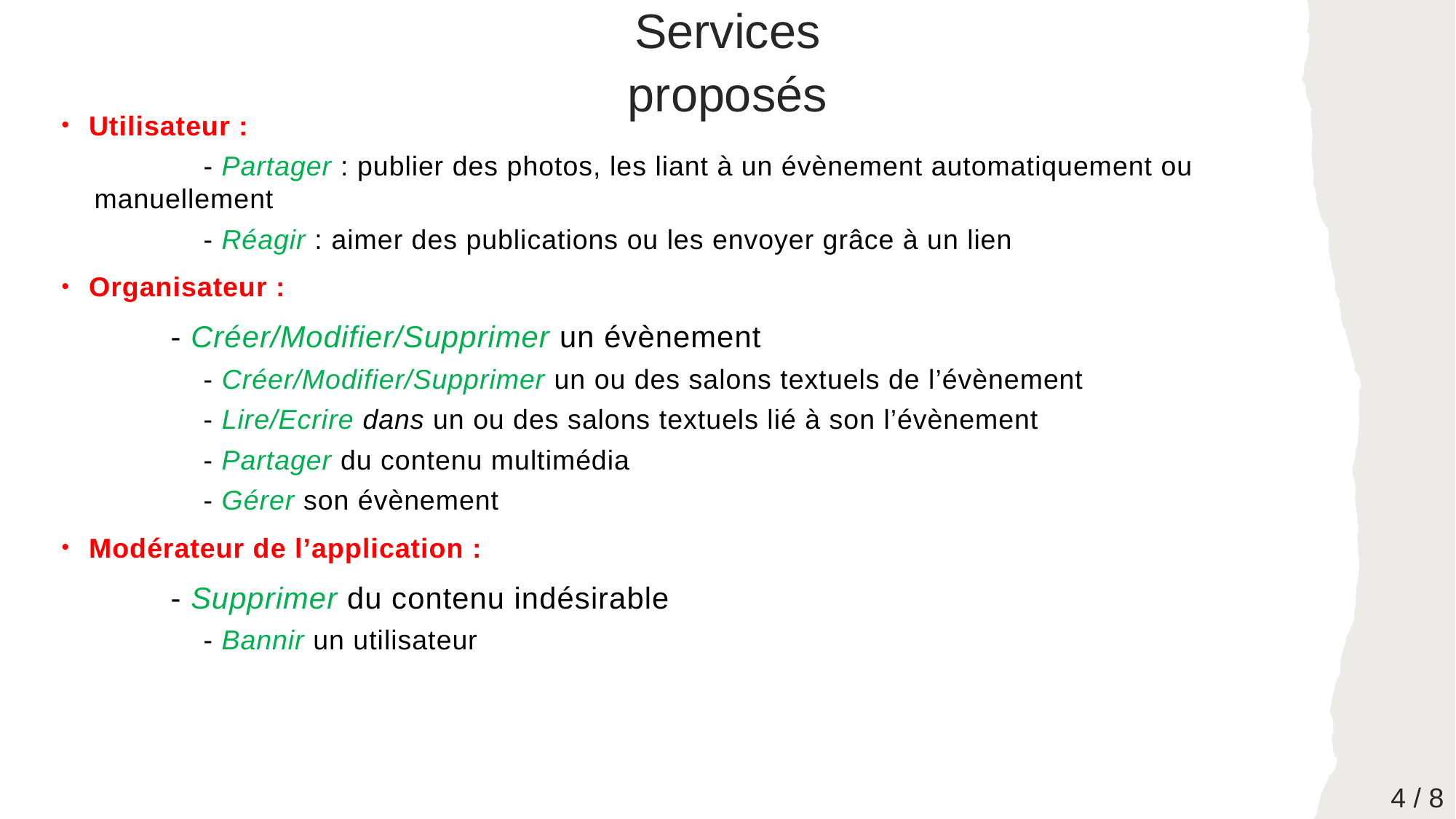

# Services proposés
Utilisateur :
	- Partager : publier des photos, les liant à un évènement automatiquement ou manuellement
	- Réagir : aimer des publications ou les envoyer grâce à un lien
Organisateur :
	- Créer/Modifier/Supprimer un évènement
	- Créer/Modifier/Supprimer un ou des salons textuels de l’évènement
	- Lire/Ecrire dans un ou des salons textuels lié à son l’évènement
	- Partager du contenu multimédia
	- Gérer son évènement
Modérateur de l’application :
	- Supprimer du contenu indésirable
	- Bannir un utilisateur
4 / 8